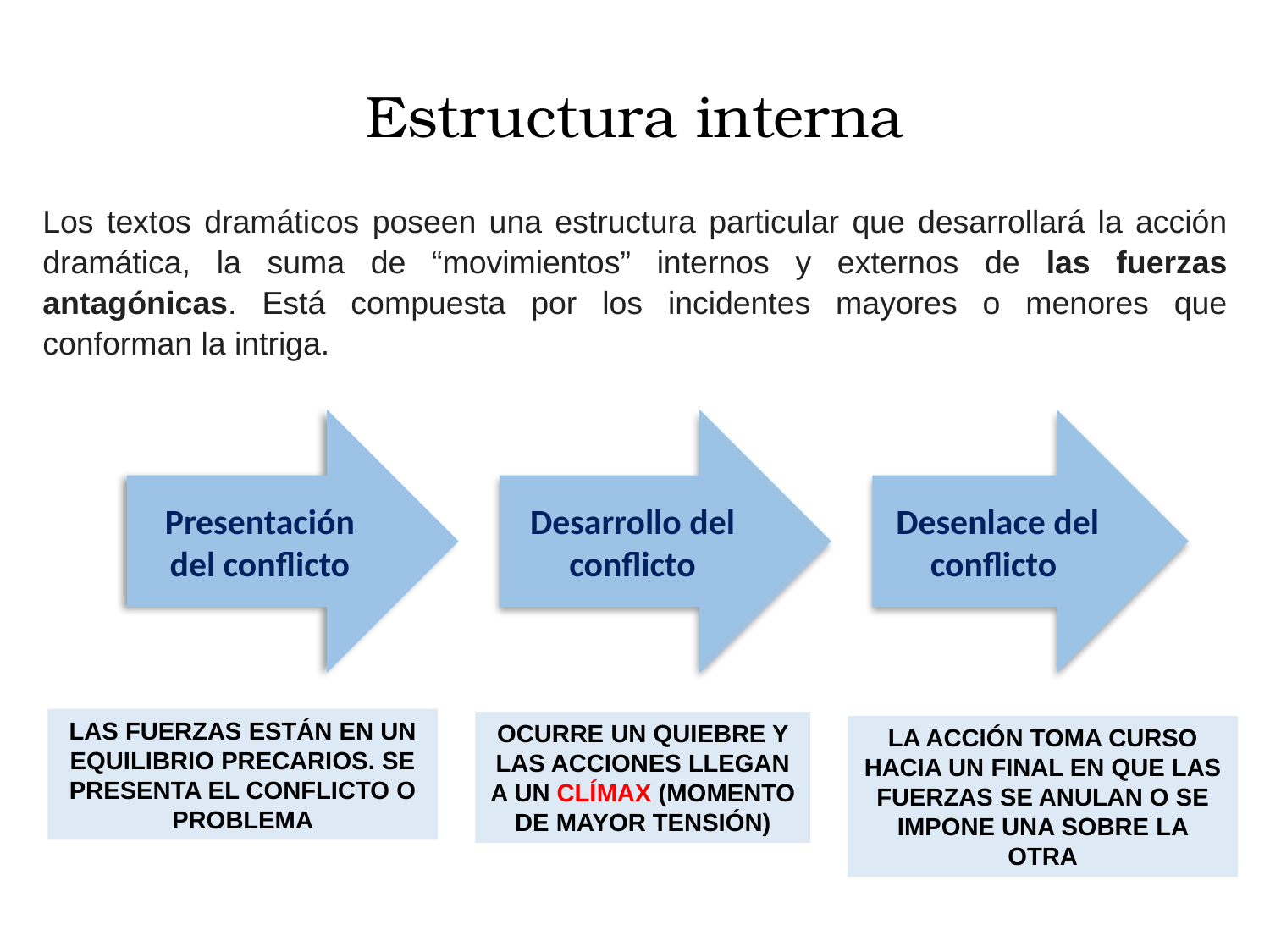

# Estructura interna
Los textos dramáticos poseen una estructura particular que desarrollará la acción dramática, la suma de “movimientos” internos y externos de las fuerzas antagónicas. Está compuesta por los incidentes mayores o menores que conforman la intriga.
Presentación del conflicto
Desarrollo del conflicto
Desenlace del conflicto
LAS FUERZAS ESTÁN EN UN EQUILIBRIO PRECARIOS. SE PRESENTA EL CONFLICTO O PROBLEMA
OCURRE UN QUIEBRE Y LAS ACCIONES LLEGAN A UN CLÍMAX (MOMENTO DE MAYOR TENSIÓN)
LA ACCIÓN TOMA CURSO HACIA UN FINAL EN QUE LAS FUERZAS SE ANULAN O SE IMPONE UNA SOBRE LA OTRA